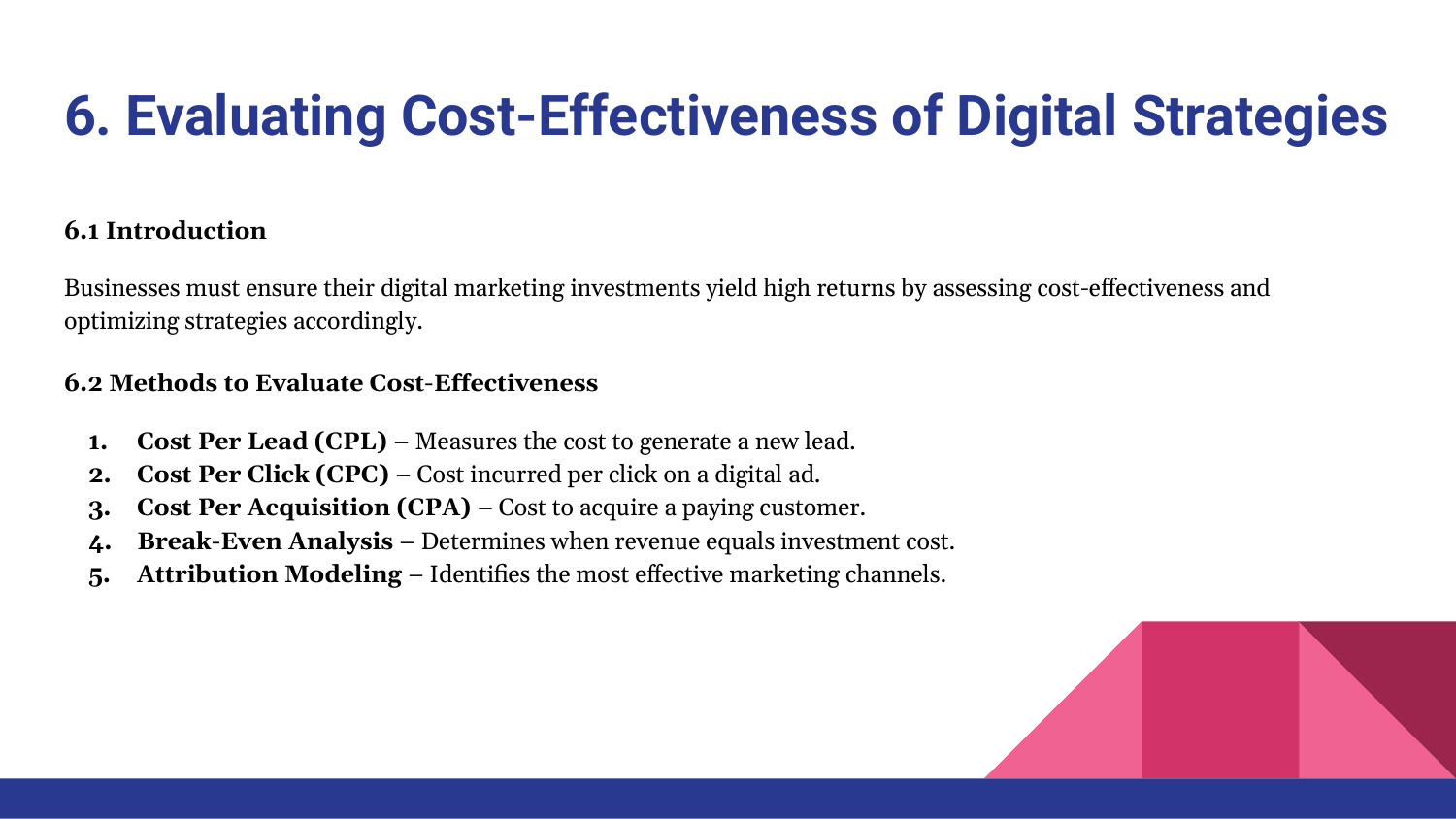

# 6. Evaluating Cost-Effectiveness of Digital Strategies
6.1 Introduction
Businesses must ensure their digital marketing investments yield high returns by assessing cost-effectiveness and optimizing strategies accordingly.
6.2 Methods to Evaluate Cost-Effectiveness
Cost Per Lead (CPL) – Measures the cost to generate a new lead.
Cost Per Click (CPC) – Cost incurred per click on a digital ad.
Cost Per Acquisition (CPA) – Cost to acquire a paying customer.
Break-Even Analysis – Determines when revenue equals investment cost.
Attribution Modeling – Identifies the most effective marketing channels.